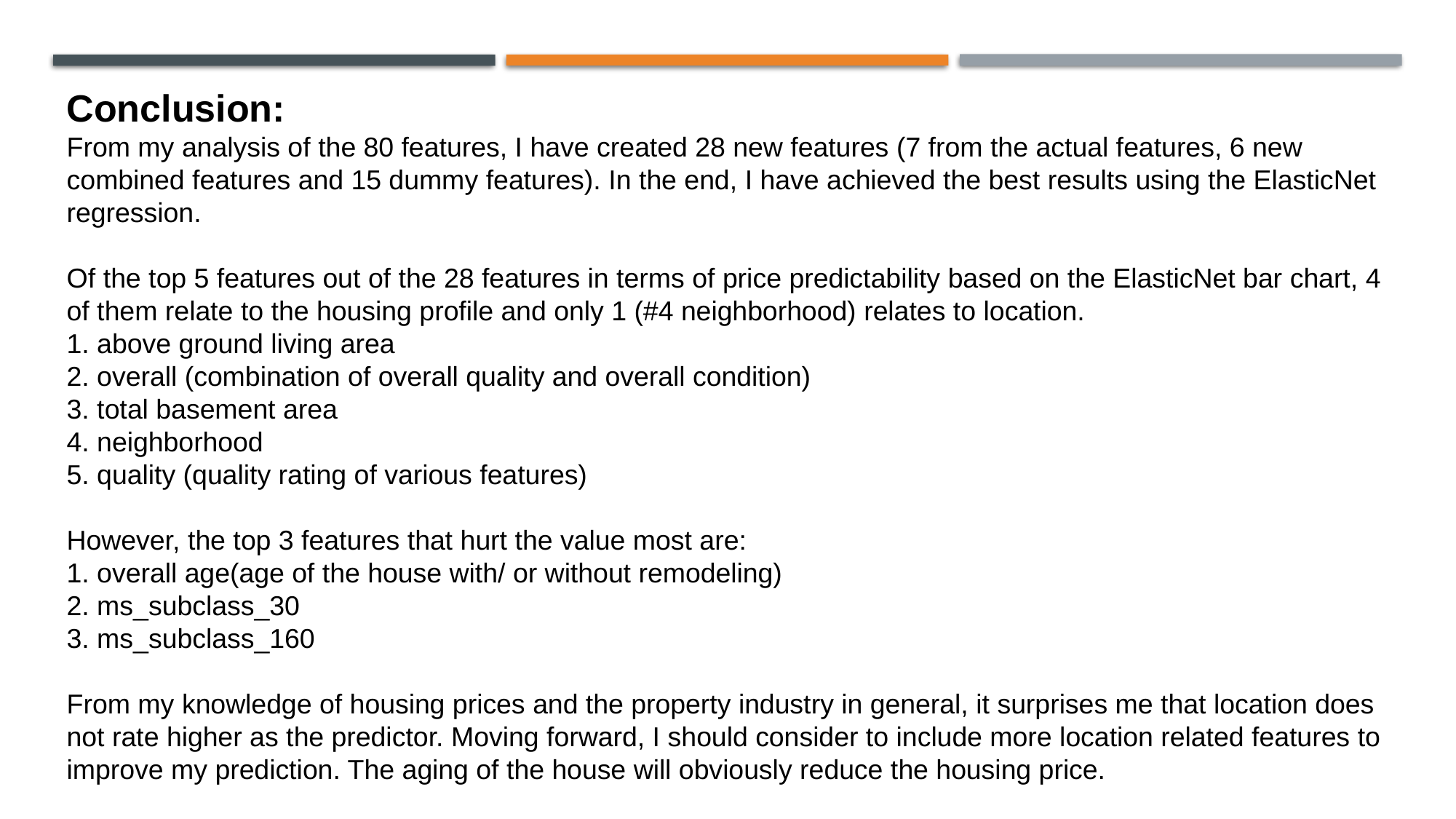

Conclusion:
From my analysis of the 80 features, I have created 28 new features (7 from the actual features, 6 new combined features and 15 dummy features). In the end, I have achieved the best results using the ElasticNet regression.

Of the top 5 features out of the 28 features in terms of price predictability based on the ElasticNet bar chart, 4 of them relate to the housing profile and only 1 (#4 neighborhood) relates to location.
1. above ground living area
2. overall (combination of overall quality and overall condition)
3. total basement area
4. neighborhood
5. quality (quality rating of various features)

However, the top 3 features that hurt the value most are:
1. overall age(age of the house with/ or without remodeling)
2. ms_subclass_30
3. ms_subclass_160

From my knowledge of housing prices and the property industry in general, it surprises me that location does not rate higher as the predictor. Moving forward, I should consider to include more location related features to improve my prediction. The aging of the house will obviously reduce the housing price.